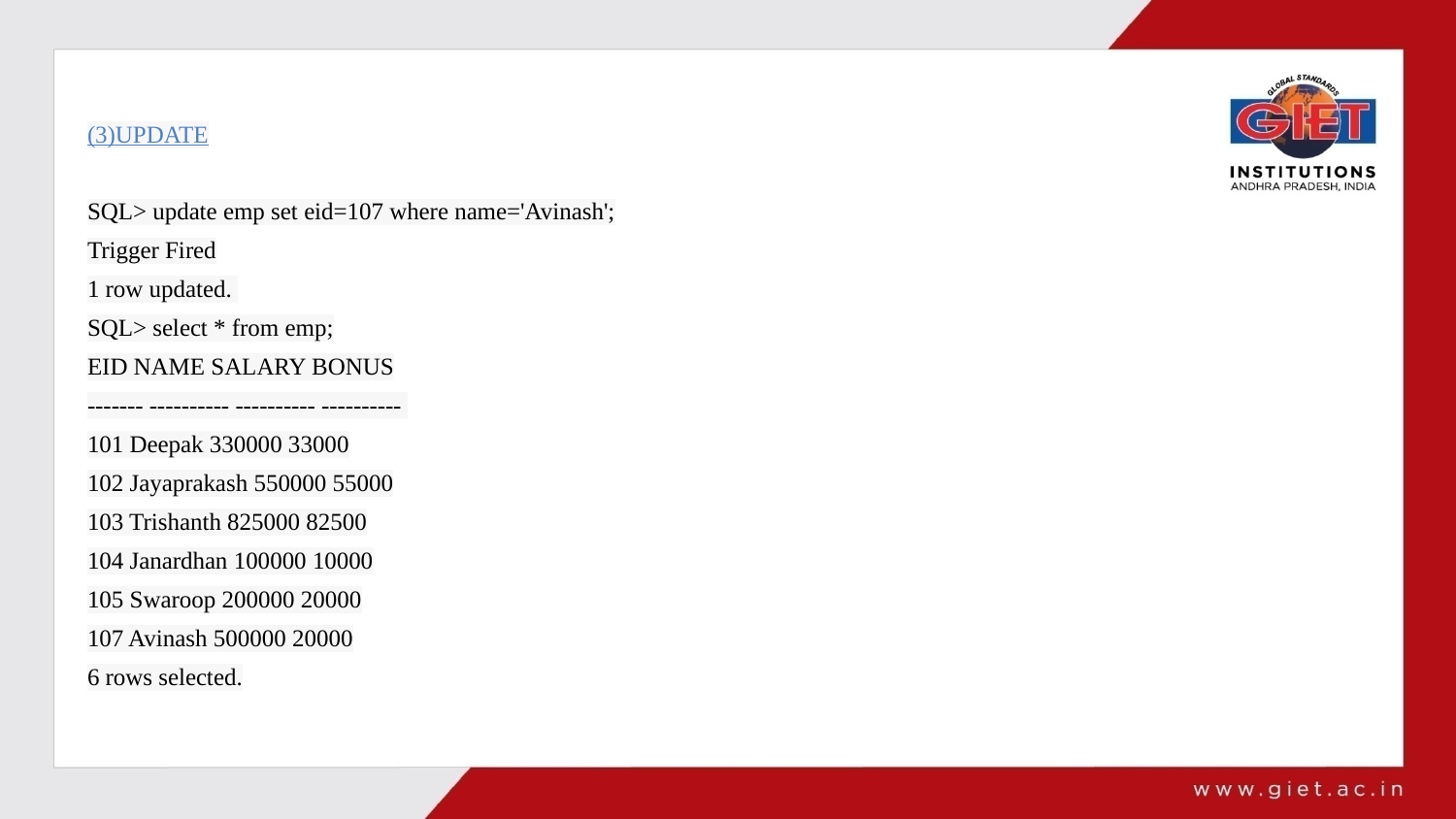

(3)UPDATE

SQL> update emp set eid=107 where name='Avinash';
Trigger Fired
1 row updated.
SQL> select * from emp;
EID NAME SALARY BONUS
------- ---------- ---------- ----------
101 Deepak 330000 33000
102 Jayaprakash 550000 55000
103 Trishanth 825000 82500
104 Janardhan 100000 10000
105 Swaroop 200000 20000
107 Avinash 500000 20000
6 rows selected.